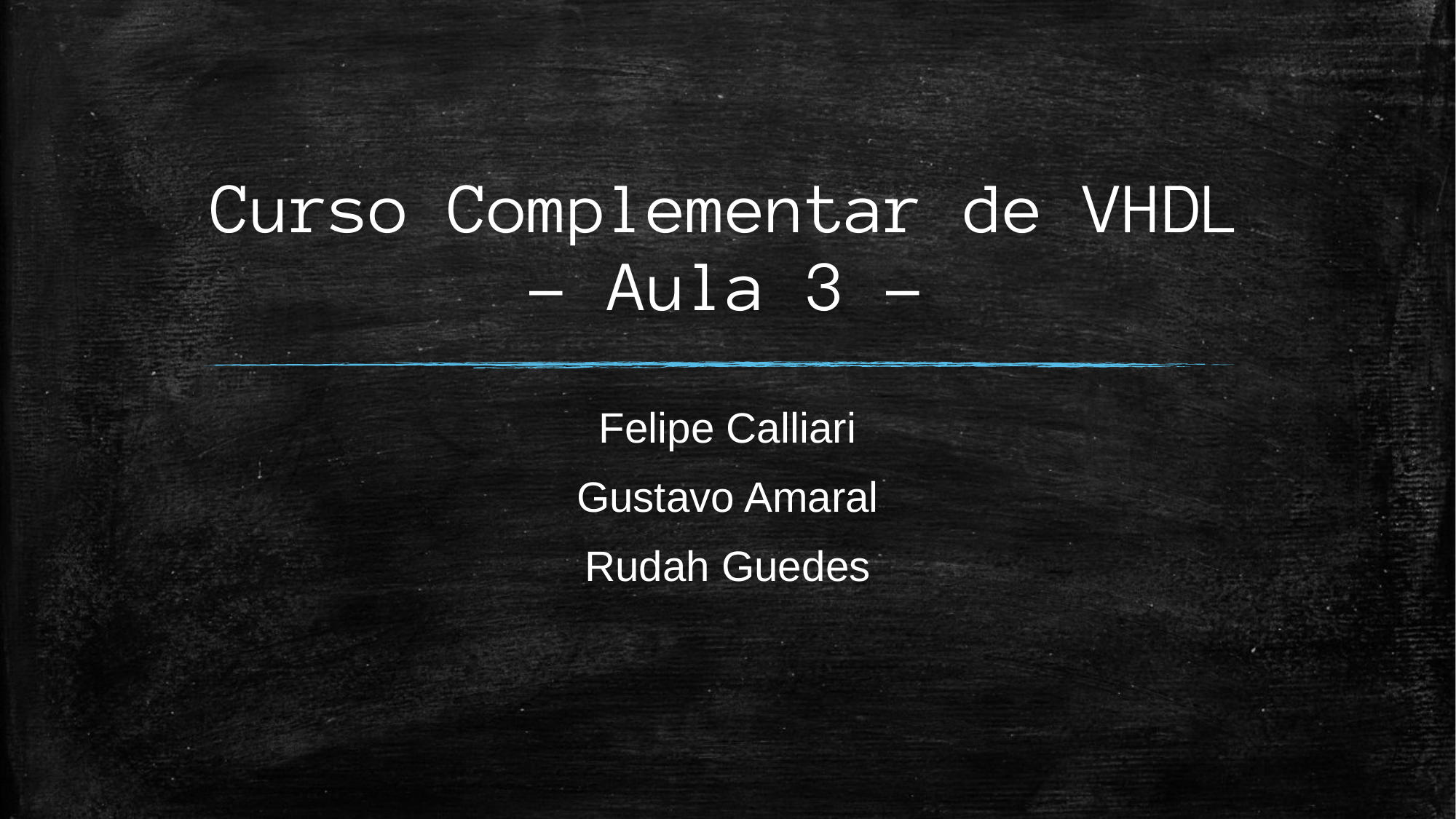

# Curso Complementar de VHDL - Aula 3 -
Felipe Calliari
Gustavo Amaral
Rudah Guedes